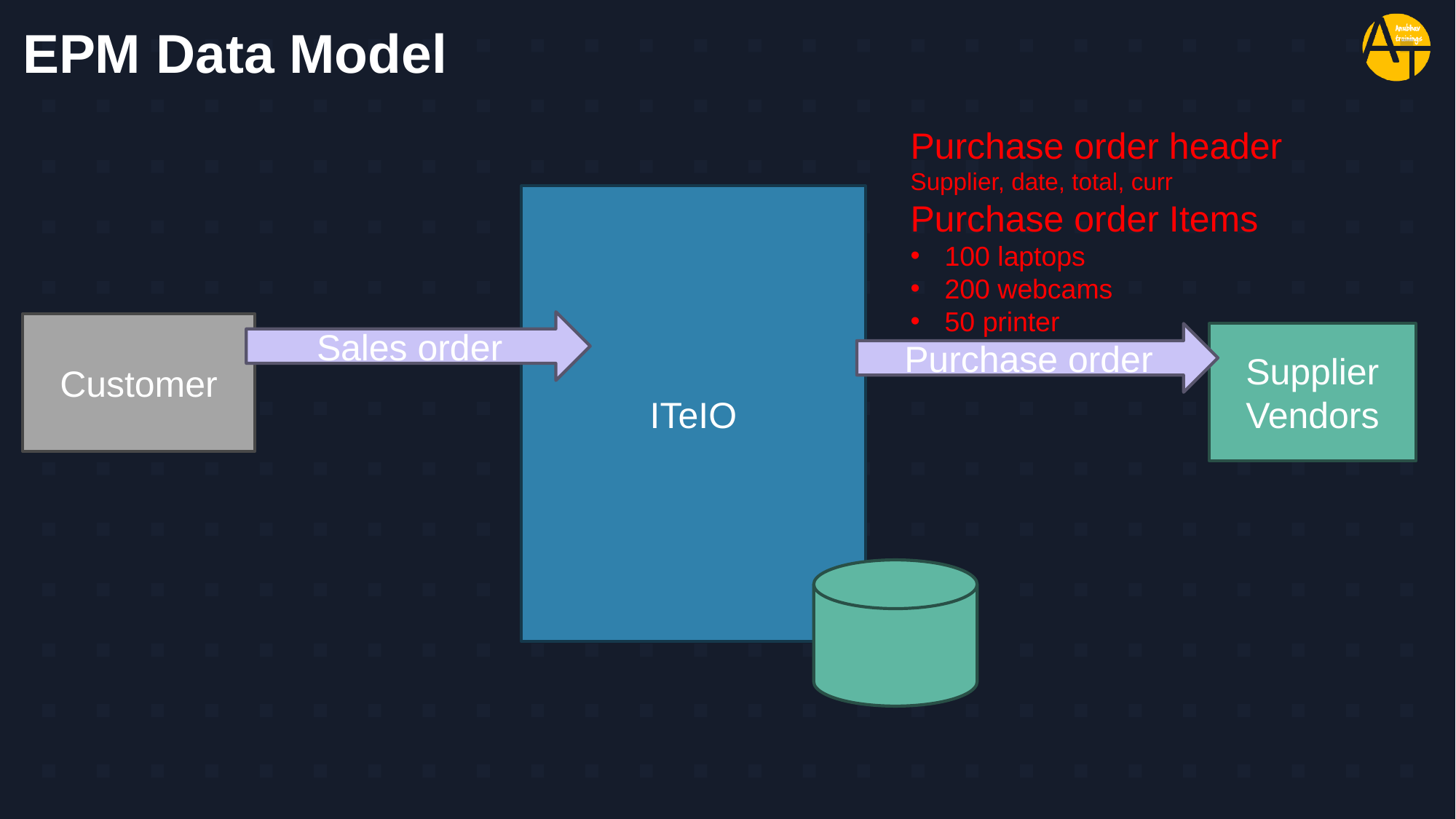

# EPM Data Model
Purchase order header
Supplier, date, total, curr
Purchase order Items
100 laptops
200 webcams
50 printer
ITeIO
Sales order
Customer
Purchase order
Supplier
Vendors